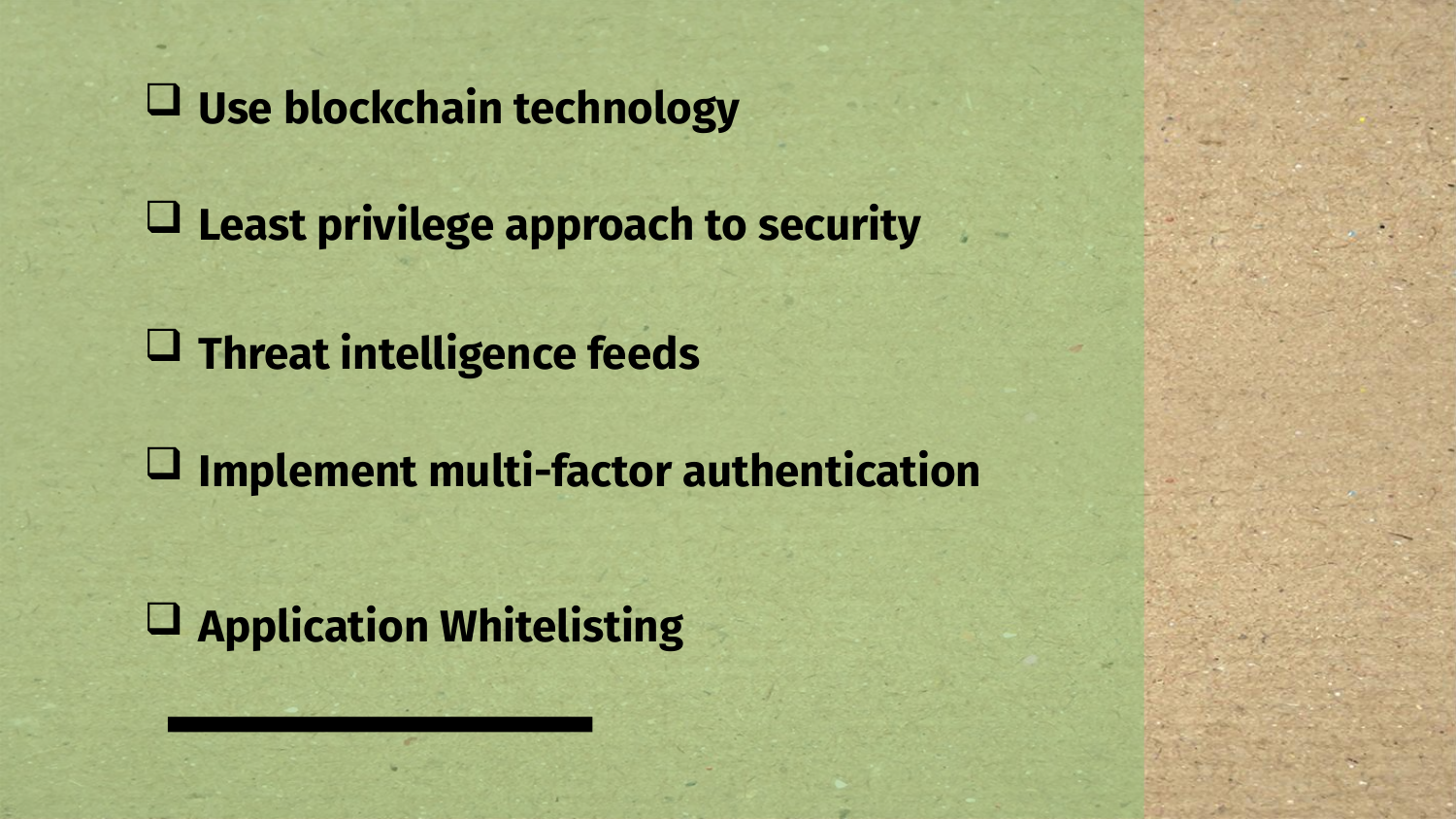

Use blockchain technology
Least privilege approach to security

Threat intelligence feeds
Implement multi-factor authentication

Application Whitelisting